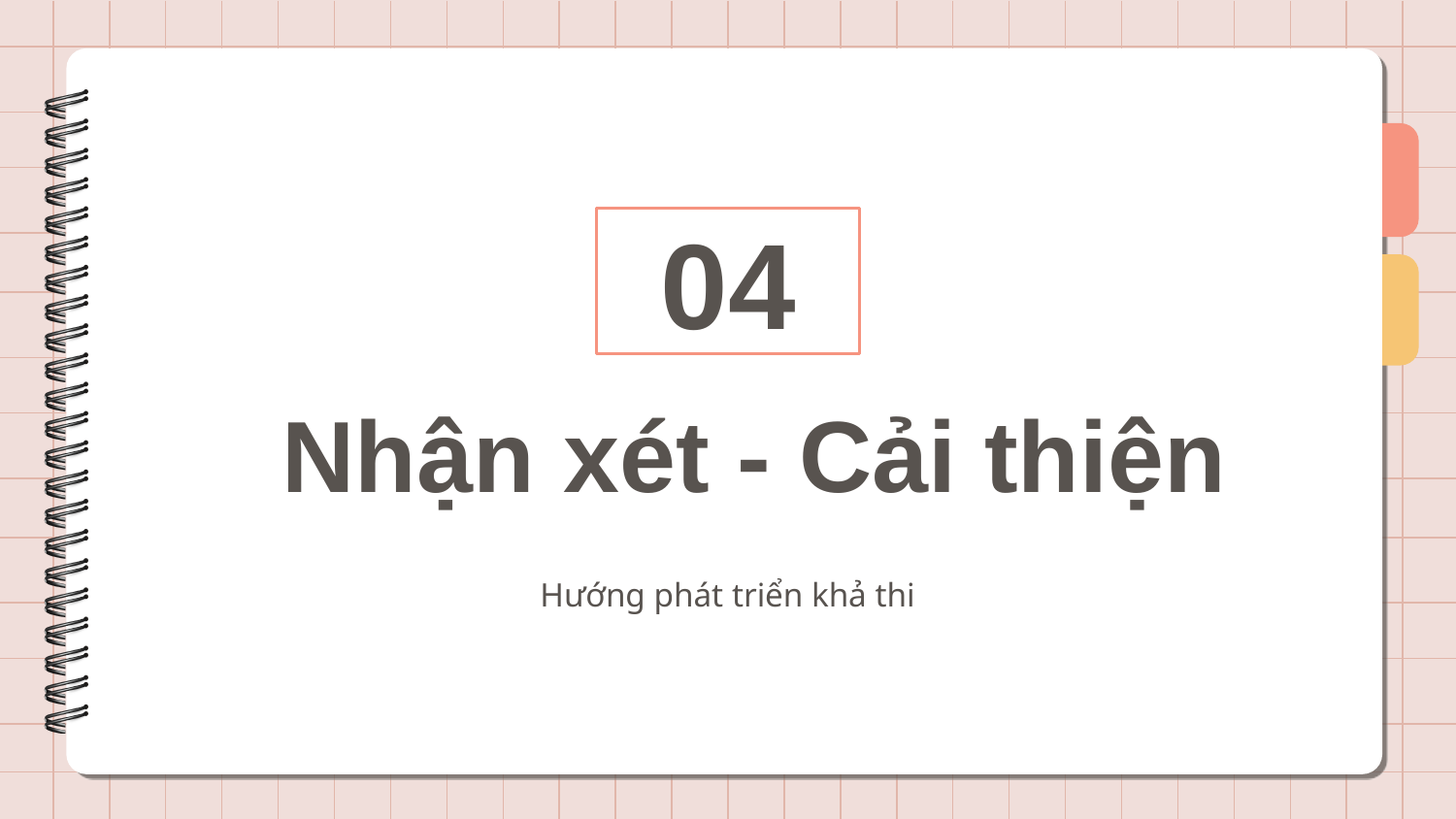

04
# Nhận xét - Cải thiện
Hướng phát triển khả thi